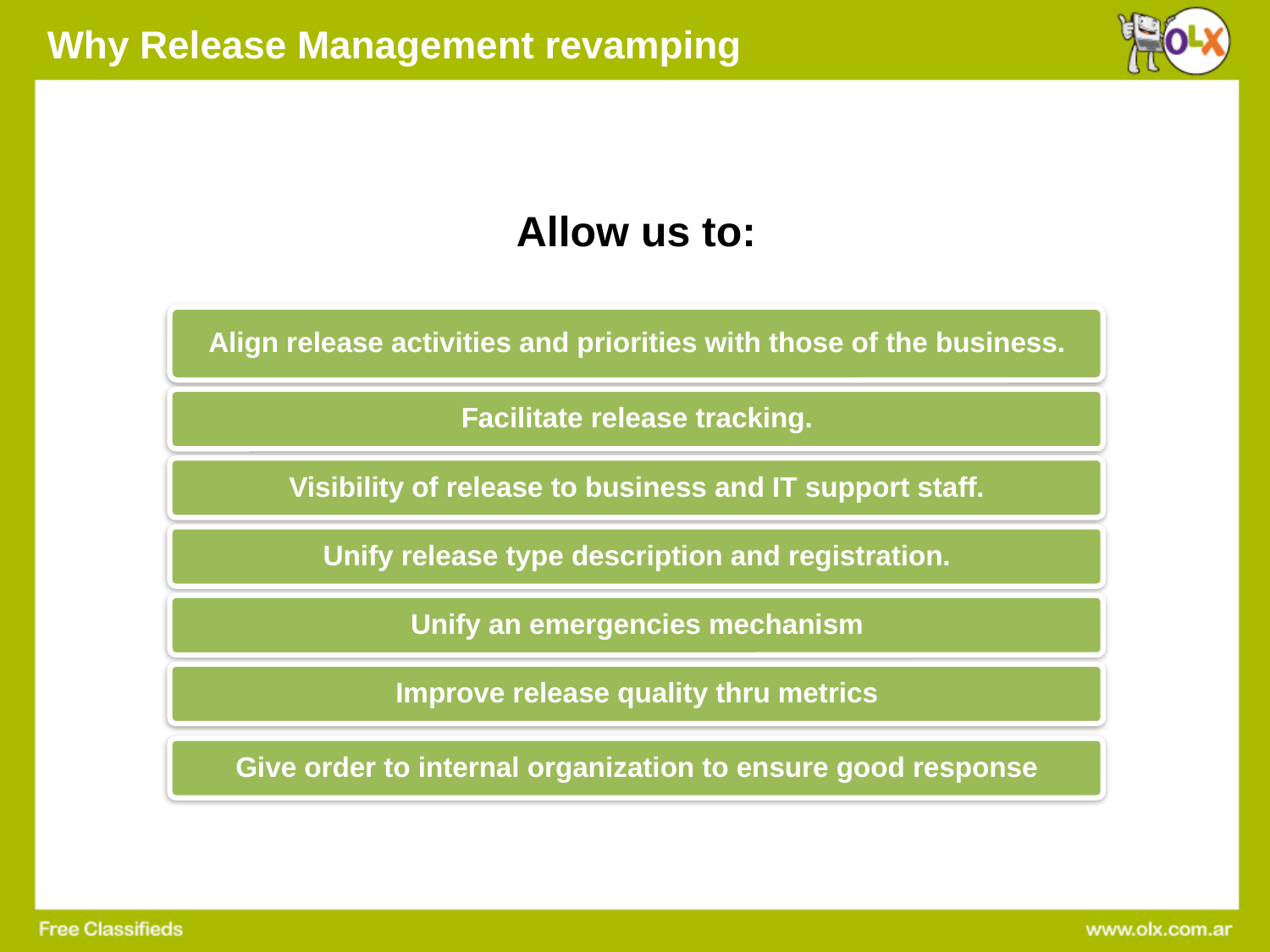

Why Release Management revamping
Allow us to:
Align release activities and priorities with those of the business.
Facilitate release tracking.
Visibility of release to business and IT support staff.
Unify release type description and registration.
Unify an emergencies mechanism
Improve release quality thru metrics
Give order to internal organization to ensure good response
Bug Management Process Goal